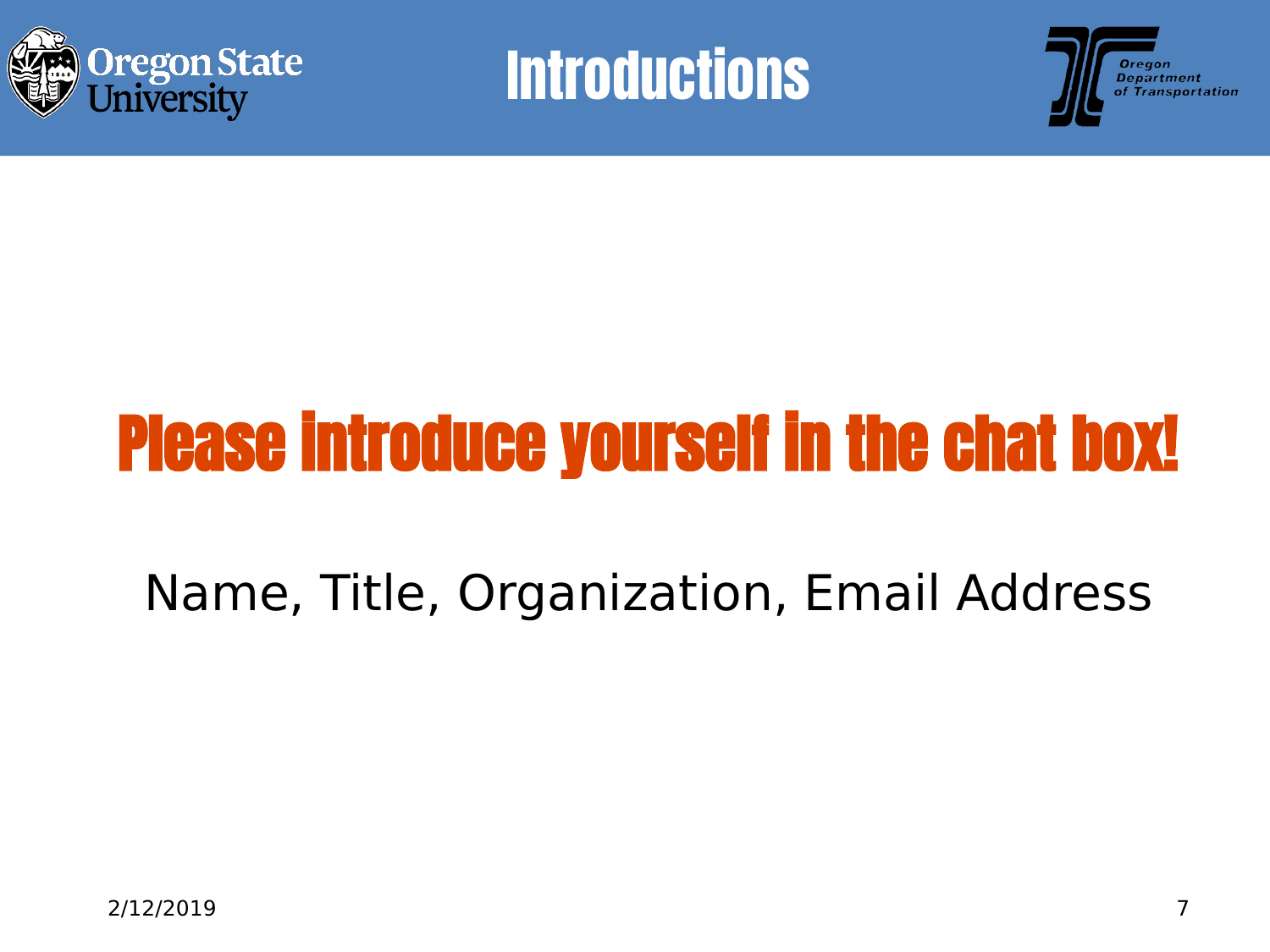

# Introductions

Please introduce yourself in the chat box!

Name, Title, Organization, Email Address

2/12/2019
7